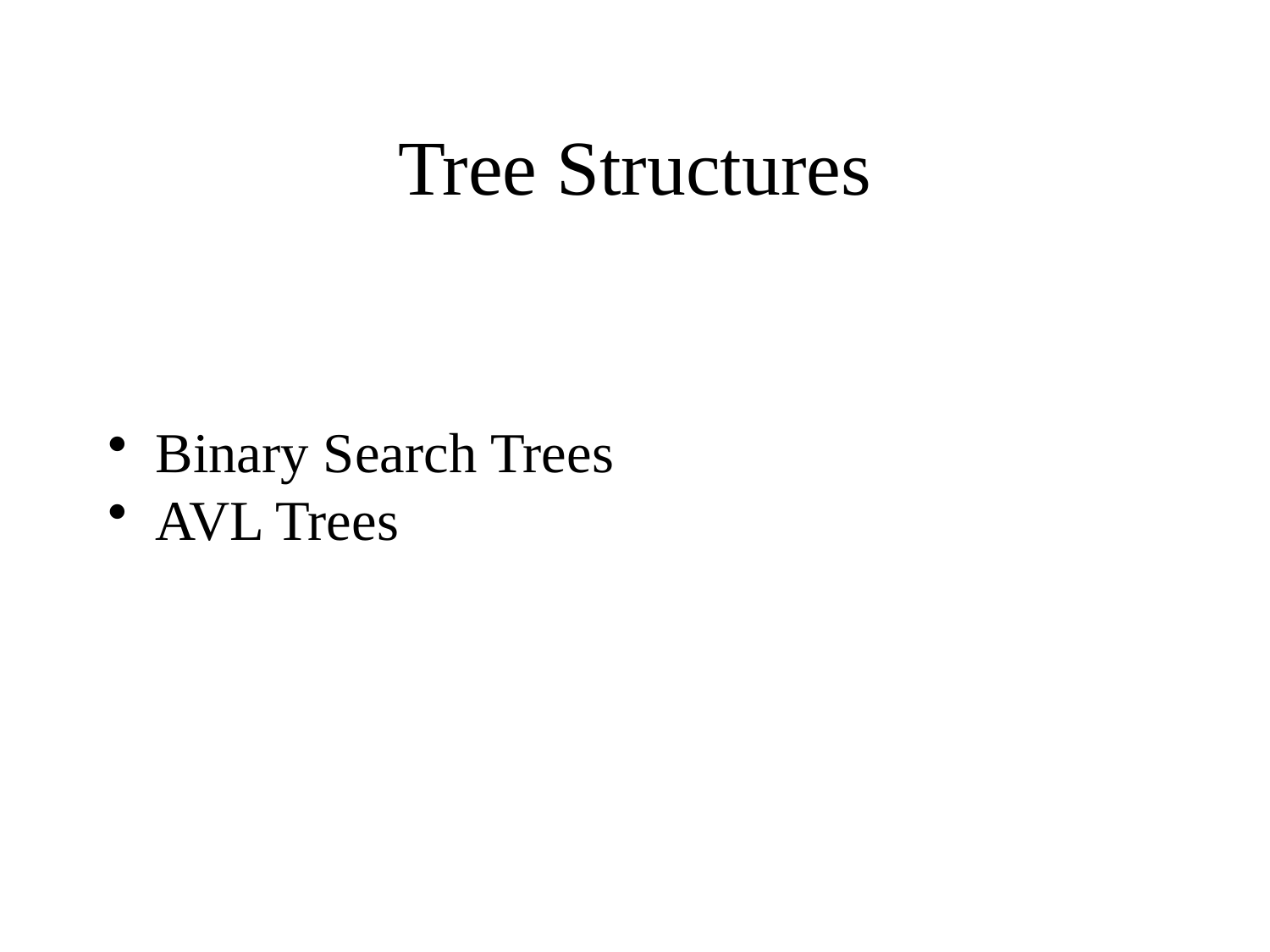

Tree Structures

Binary Search Trees
AVL Trees